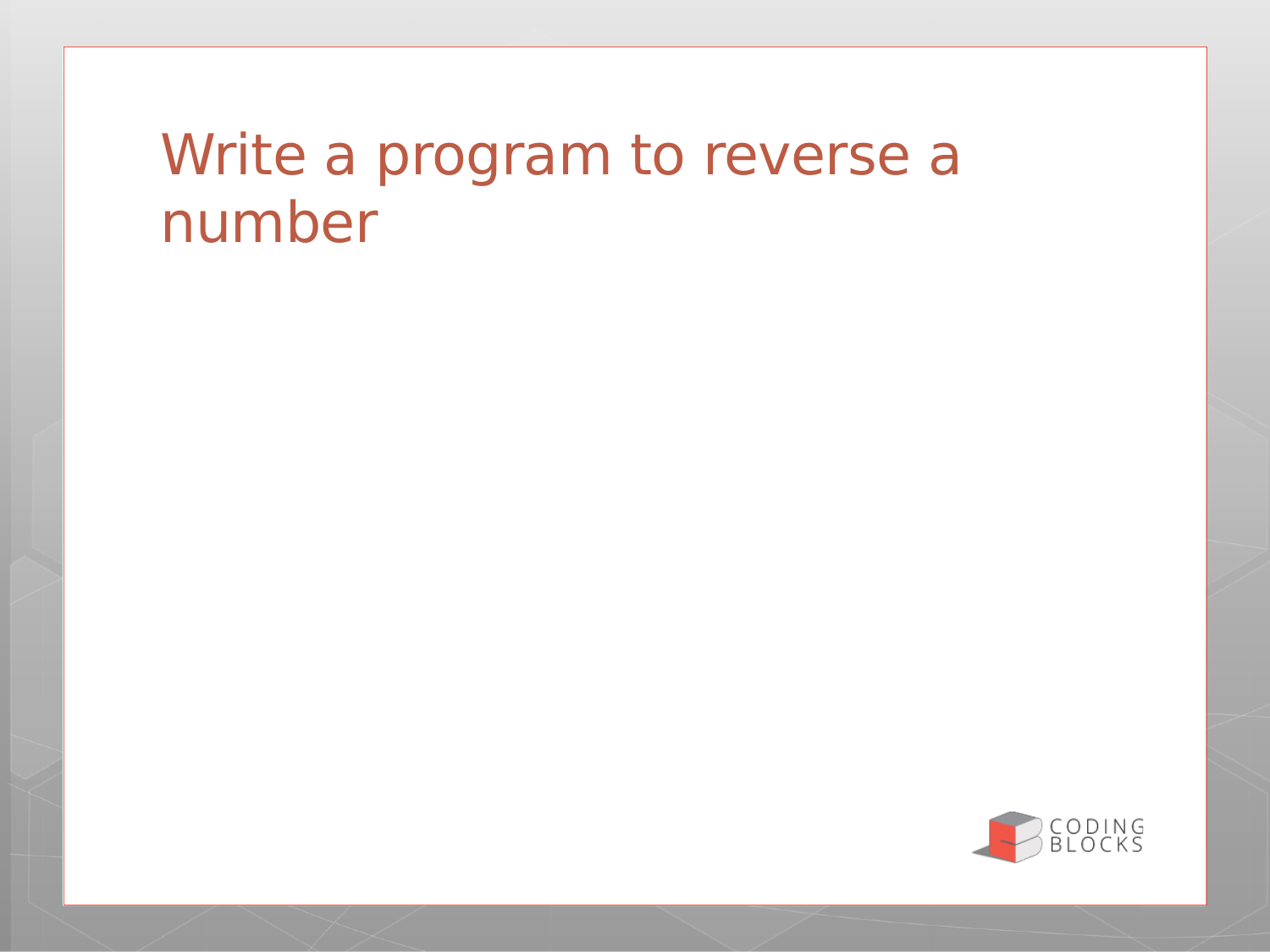

# Write a program to reverse a number